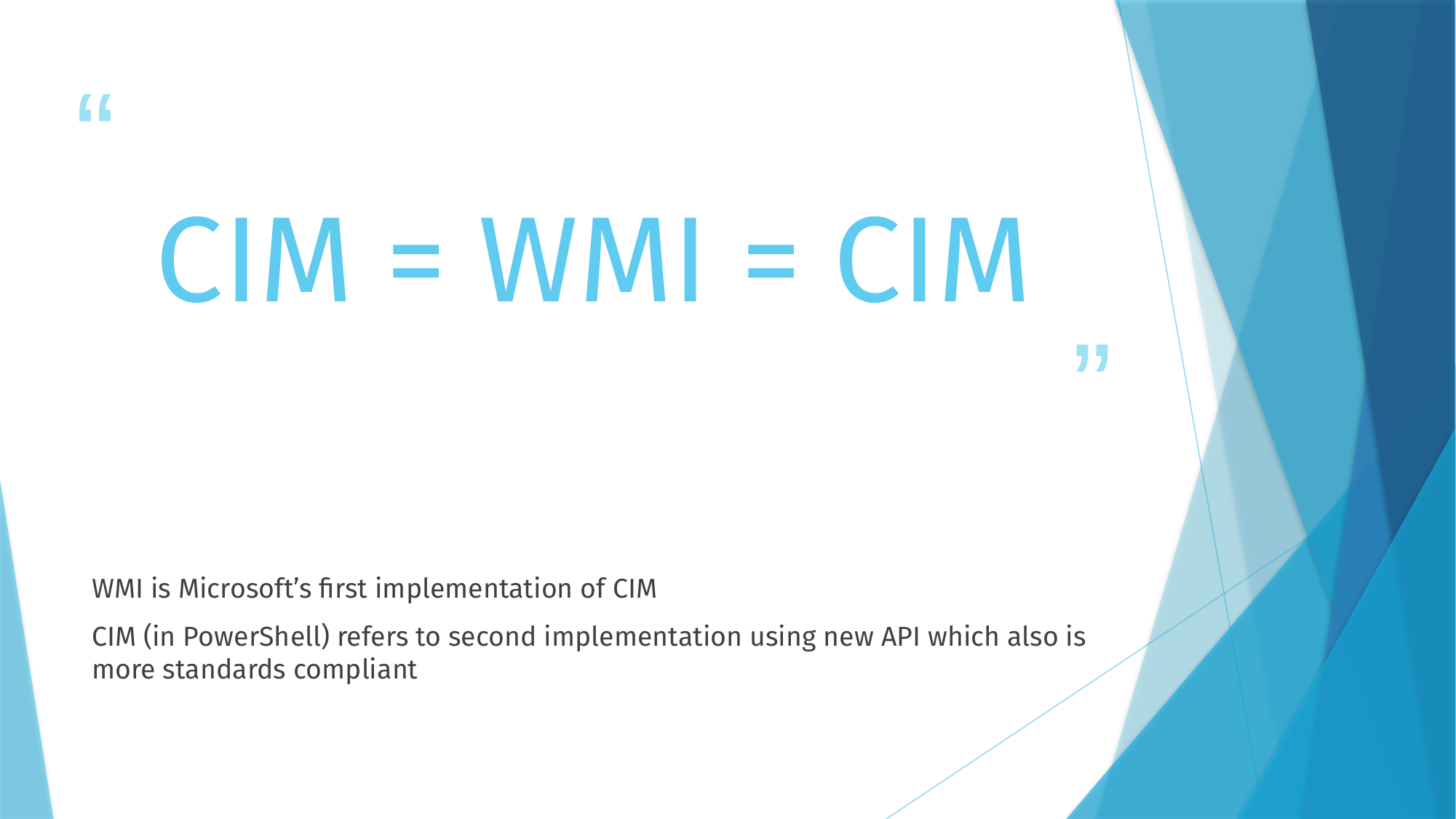

# CIM = WMI = CIM

WMI is Microsoft’s first implementation of CIM
CIM (in PowerShell) refers to second implementation using new API which also is more standards compliant